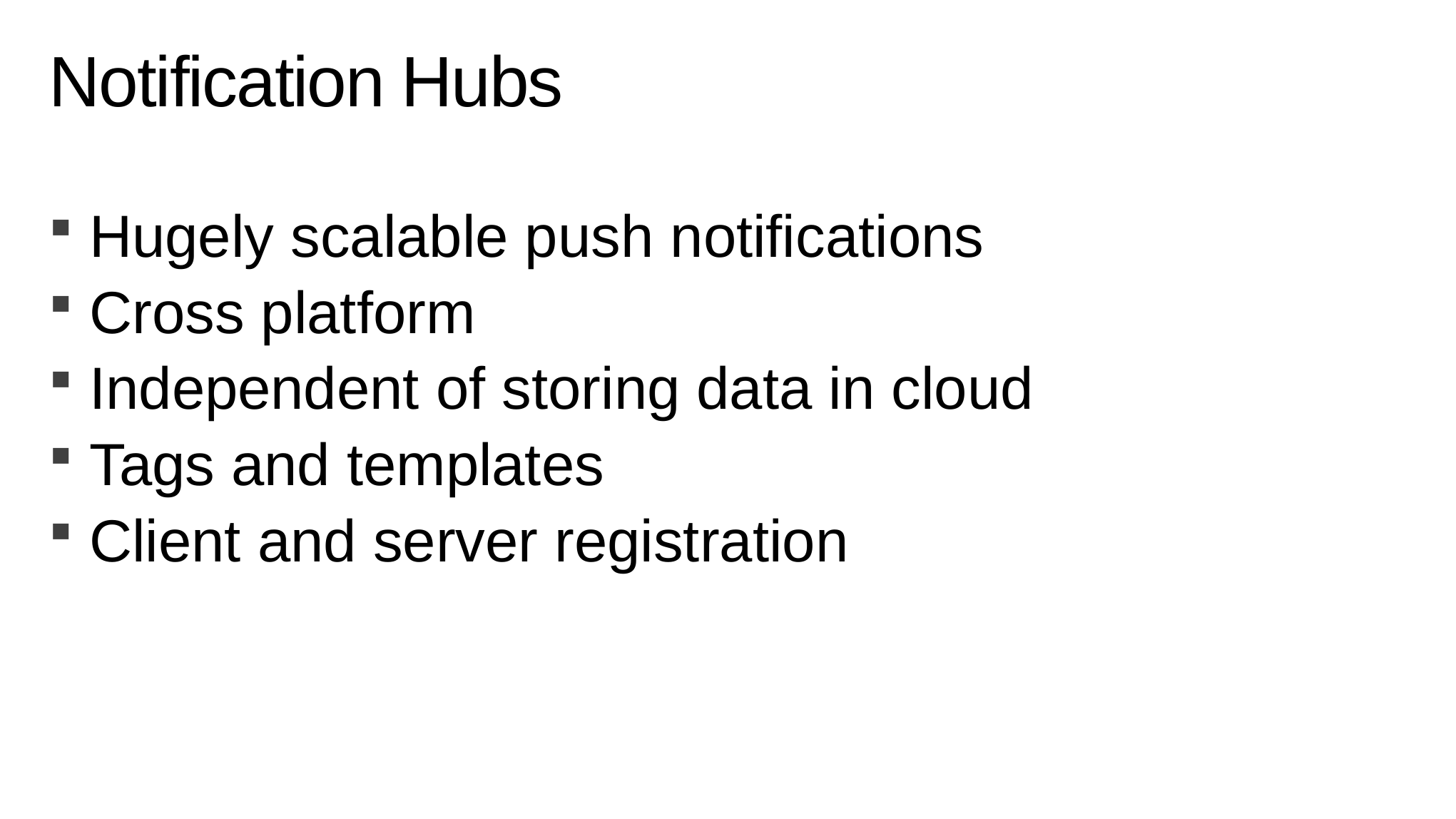

# Notification Hubs
Hugely scalable push notifications
Cross platform
Independent of storing data in cloud
Tags and templates
Client and server registration